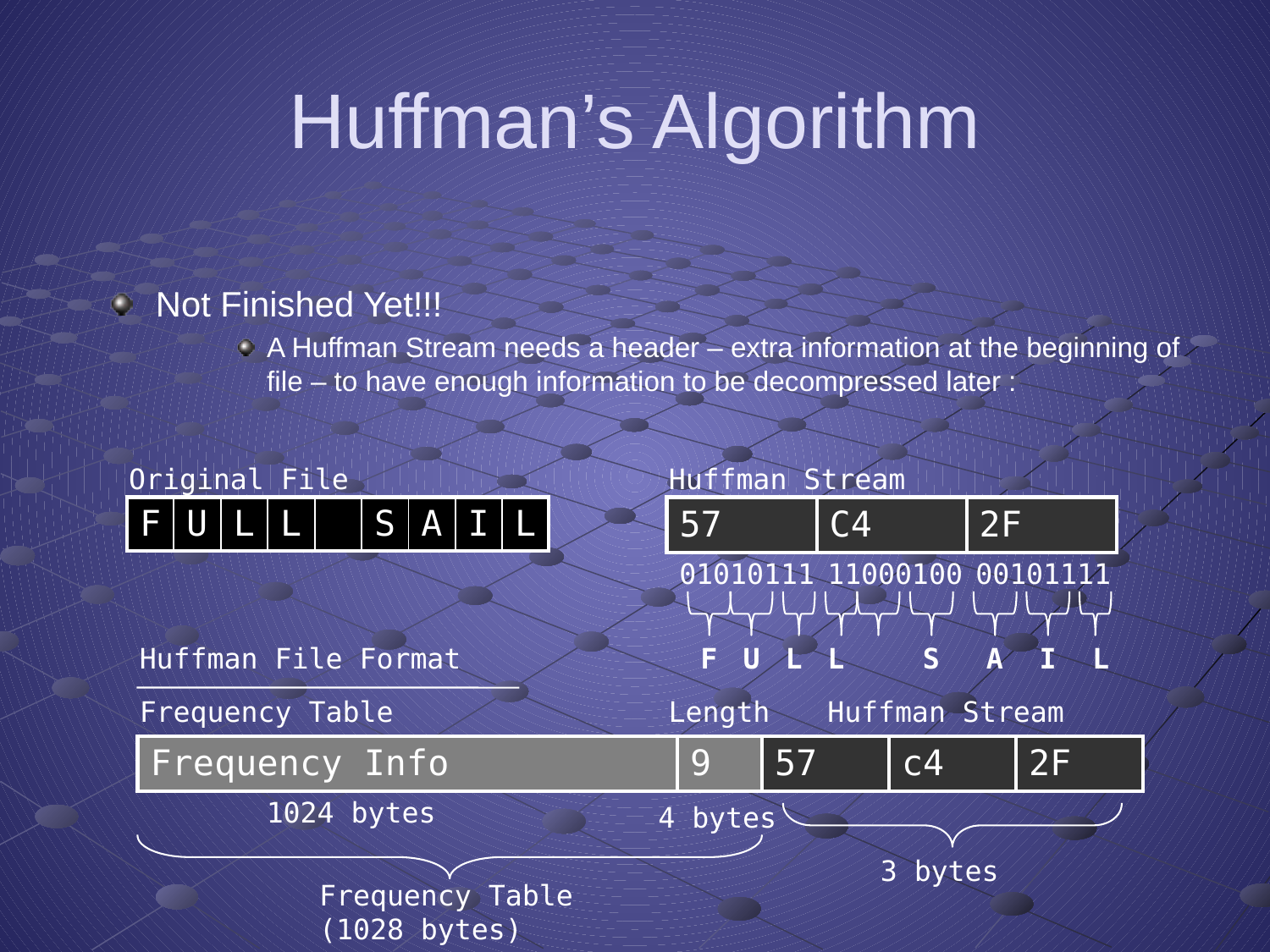

# Huffman’s Algorithm
Not Finished Yet!!!
A Huffman Stream needs a header – extra information at the beginning of file – to have enough information to be decompressed later :
Original File
Huffman Stream
| F | U | L | L |  | S | A | I | L |
| --- | --- | --- | --- | --- | --- | --- | --- | --- |
| 57 | C4 | 2F |
| --- | --- | --- |

01010111
11000100
00101111

Huffman File Format
F
U
L
L
S
A
I
L

Frequency Table

Length
Huffman Stream
| Frequency Info | 9 | 57 | c4 | 2F |
| --- | --- | --- | --- | --- |
1024 bytes
4 bytes
3 bytes
Frequency Table (1028 bytes)